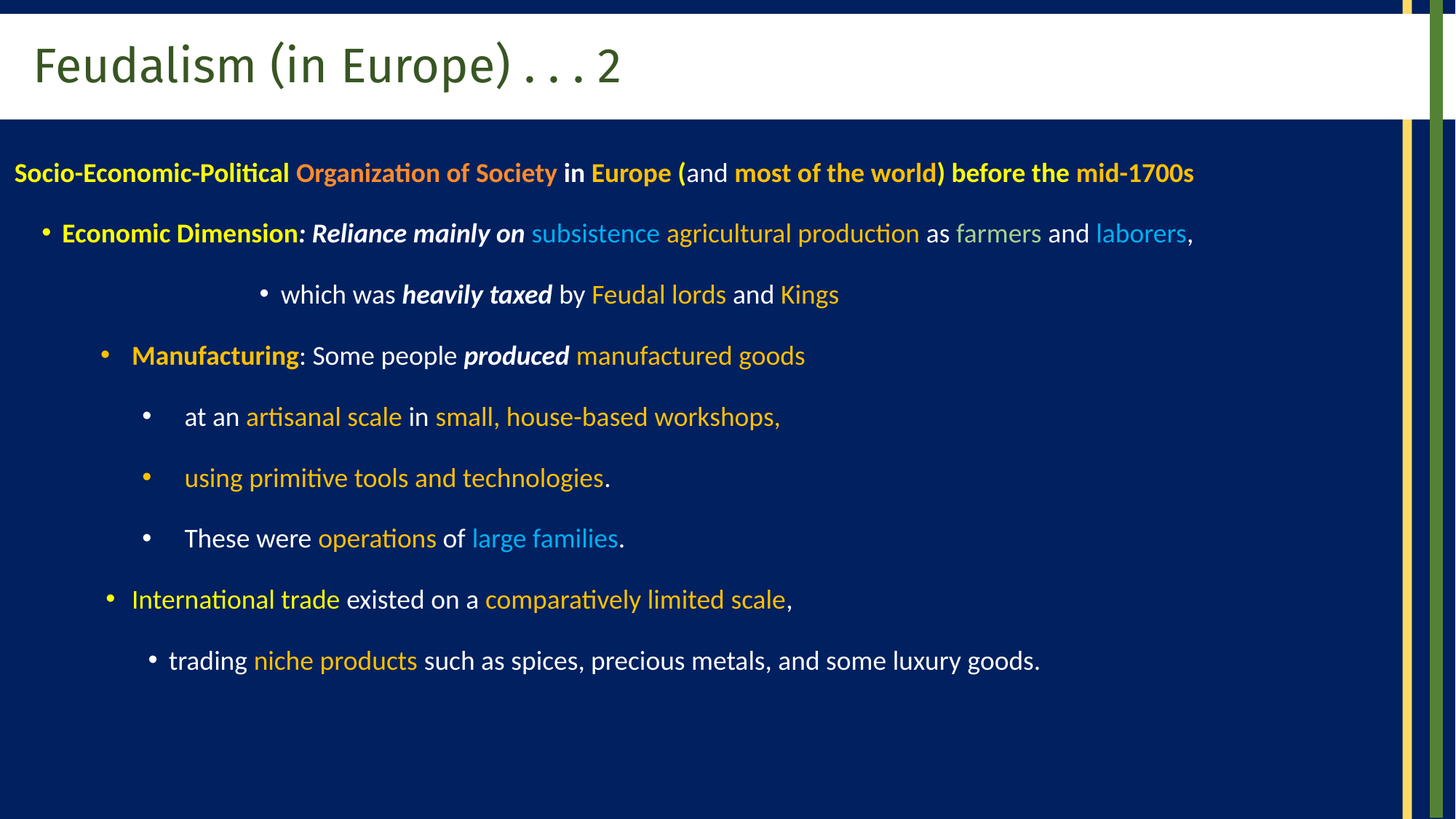

# Feudalism (in Europe) . . . 2
Socio-Economic-Political Organization of Society in Europe (and most of the world) before the mid-1700s
Economic Dimension: Reliance mainly on subsistence agricultural production as farmers and laborers,
which was heavily taxed by Feudal lords and Kings
Manufacturing: Some people produced manufactured goods
at an artisanal scale in small, house-based workshops,
using primitive tools and technologies.
These were operations of large families.
International trade existed on a comparatively limited scale,
trading niche products such as spices, precious metals, and some luxury goods.